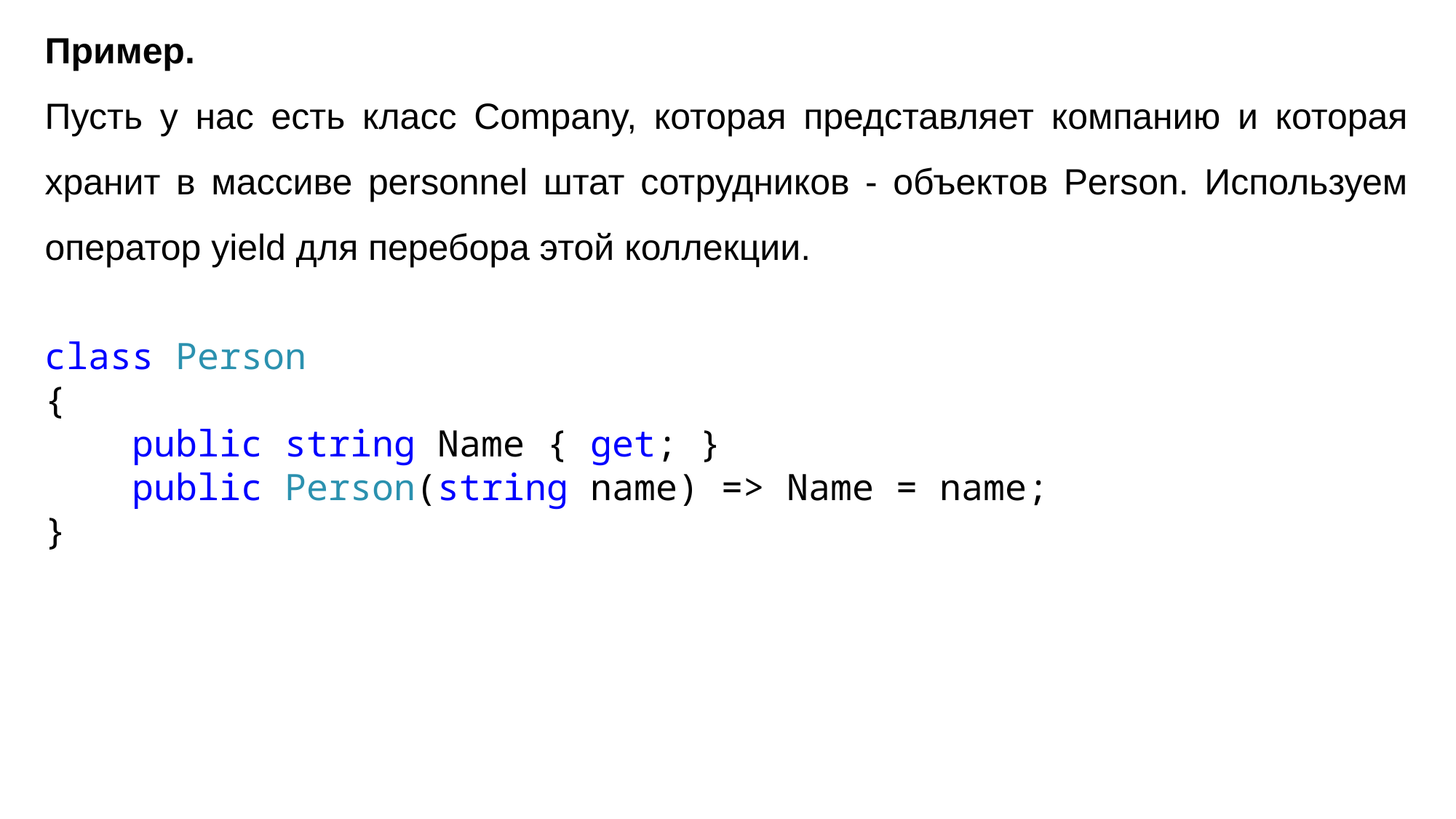

Пример.
Пусть у нас есть класс Company, которая представляет компанию и которая хранит в массиве personnel штат сотрудников - объектов Person. Используем оператор yield для перебора этой коллекции.

class Person
{
    public string Name { get; }
    public Person(string name) => Name = name;
}